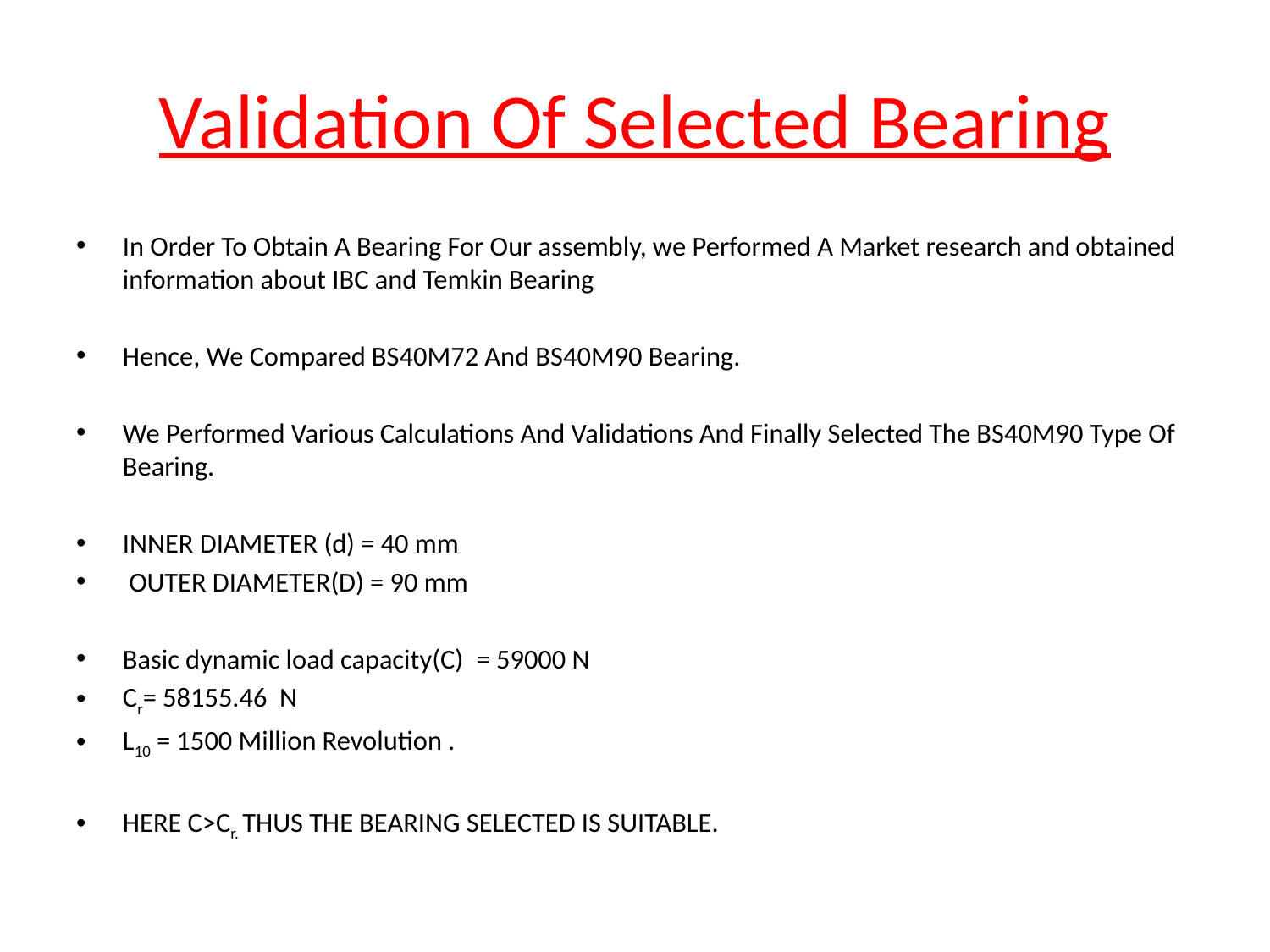

# Validation Of Selected Bearing
In Order To Obtain A Bearing For Our assembly, we Performed A Market research and obtained information about IBC and Temkin Bearing

Hence, We Compared BS40M72 And BS40M90 Bearing.

We Performed Various Calculations And Validations And Finally Selected The BS40M90 Type Of Bearing.

INNER DIAMETER (d) = 40 mm
 OUTER DIAMETER(D) = 90 mm

Basic dynamic load capacity(C)  = 59000 N
Cr= 58155.46  N
L10 = 1500 Million Revolution .

HERE C>Cr. THUS THE BEARING SELECTED IS SUITABLE.